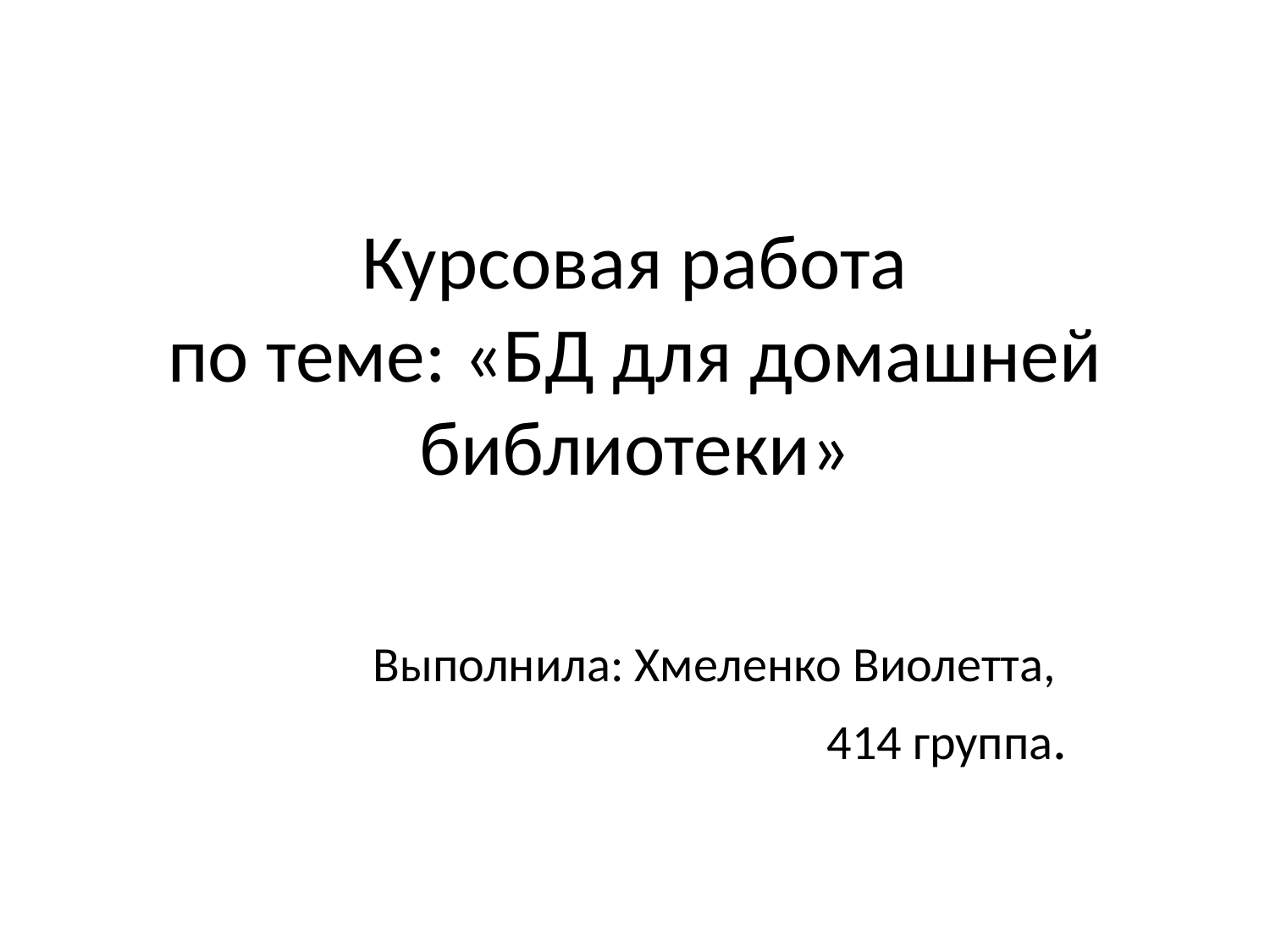

Курсовая работа
по теме: «БД для домашней библиотеки»
Выполнила: Хмеленко Виолетта,
414 группа.